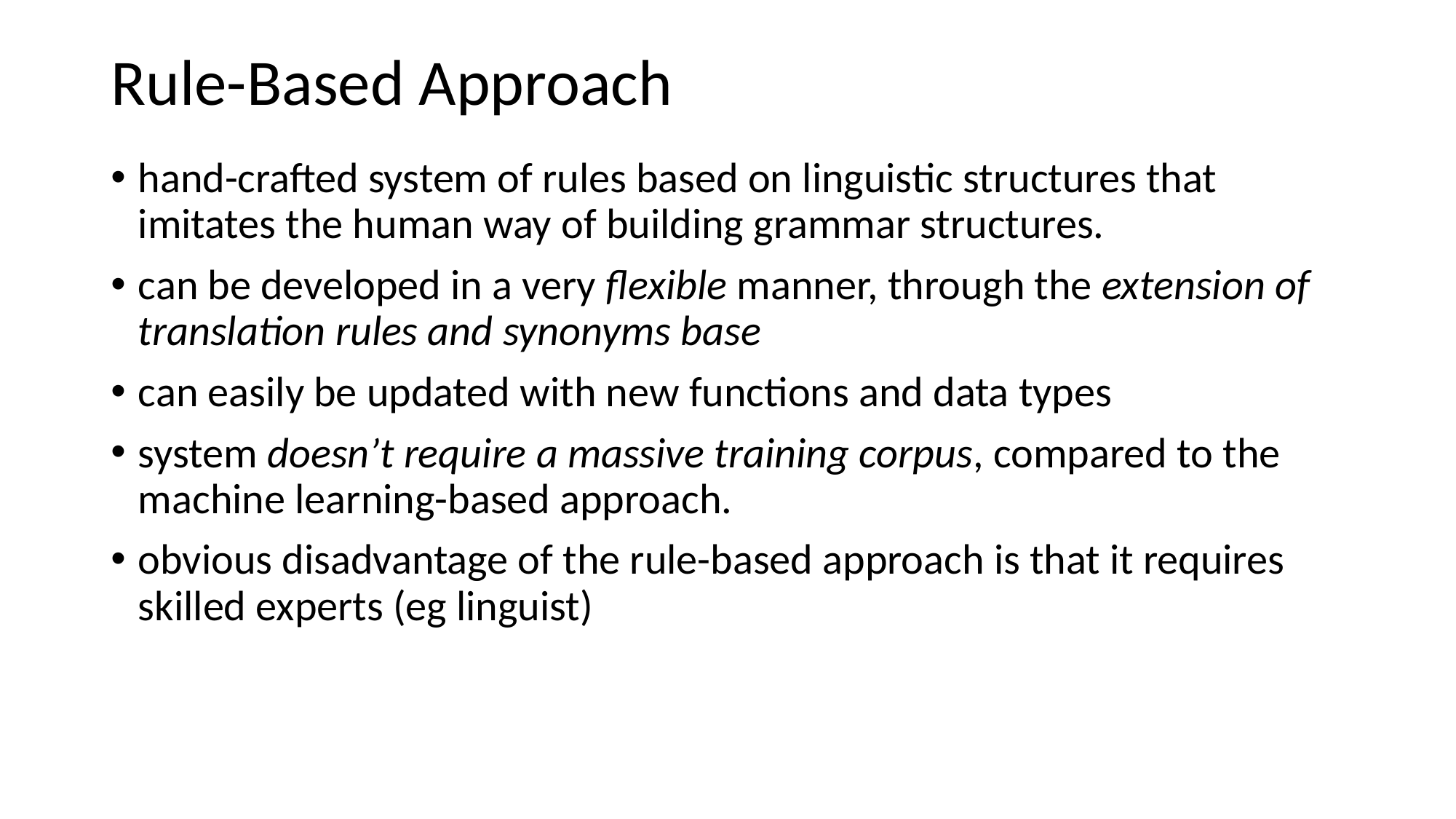

# Rule-Based Approach
hand-crafted system of rules based on linguistic structures that imitates the human way of building grammar structures.
can be developed in a very flexible manner, through the extension of translation rules and synonyms base
can easily be updated with new functions and data types
system doesn’t require a massive training corpus, compared to the machine learning-based approach.
obvious disadvantage of the rule-based approach is that it requires skilled experts (eg linguist)